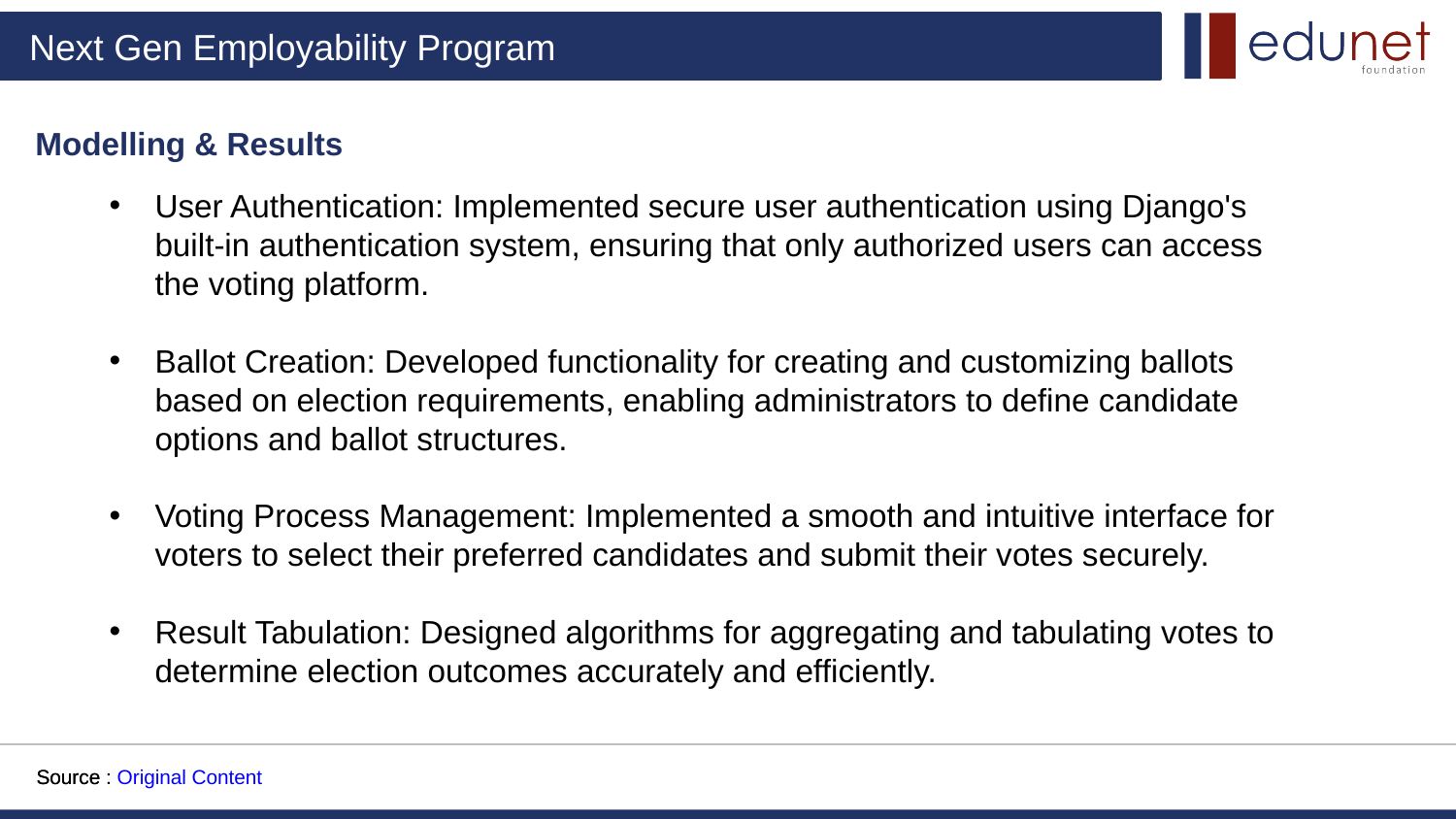

Modelling & Results
User Authentication: Implemented secure user authentication using Django's built-in authentication system, ensuring that only authorized users can access the voting platform.

Ballot Creation: Developed functionality for creating and customizing ballots based on election requirements, enabling administrators to define candidate options and ballot structures.

Voting Process Management: Implemented a smooth and intuitive interface for voters to select their preferred candidates and submit their votes securely.

Result Tabulation: Designed algorithms for aggregating and tabulating votes to determine election outcomes accurately and efficiently.

Source :
Source : Original Content